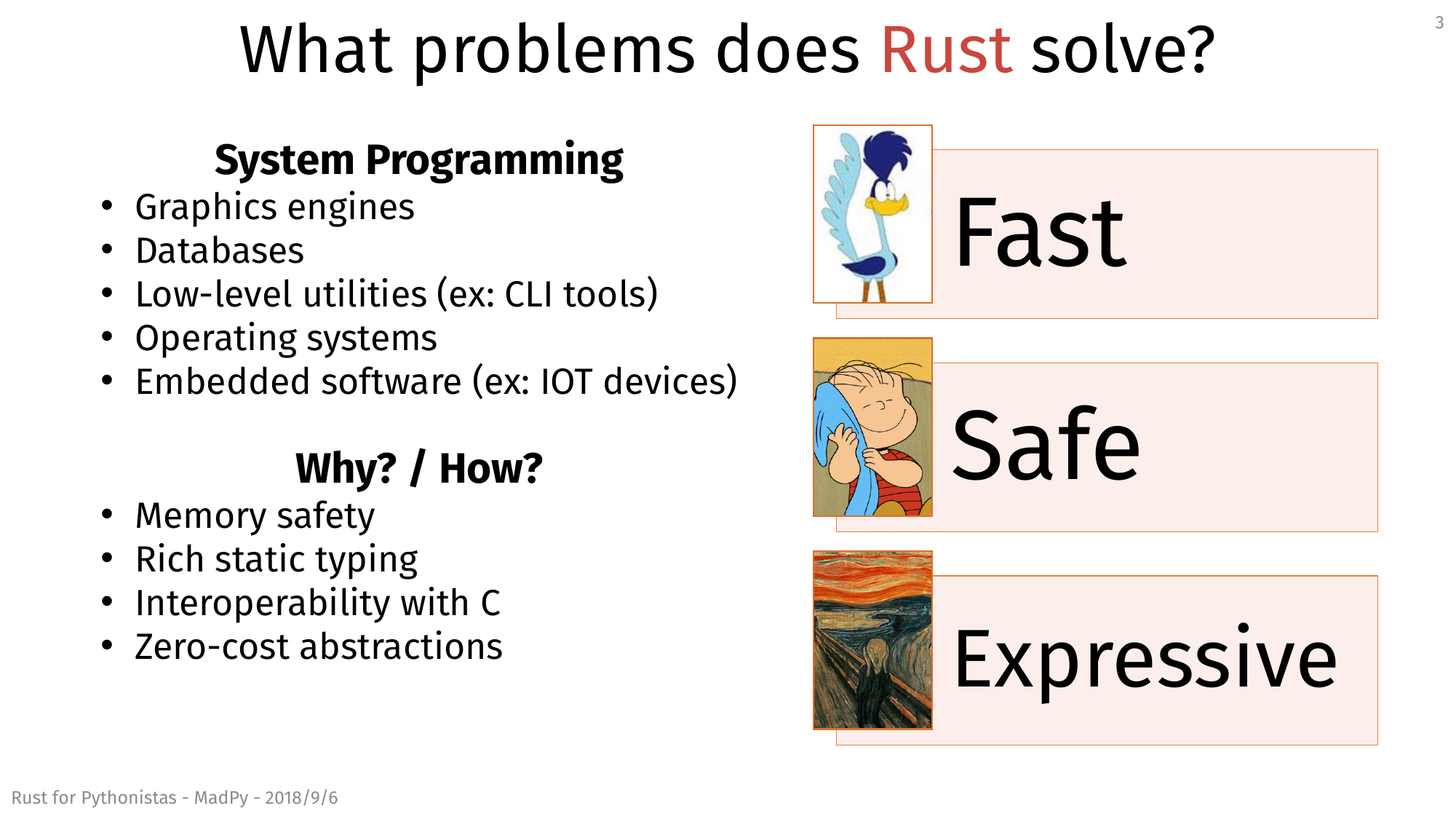

# What problems does Rust solve?
3
Fast
Safe
Expressive
System Programming
Graphics engines
Databases
Low-level utilities (ex: CLI tools)
Operating systems
Embedded software (ex: IOT devices)
Why? / How?
Memory safety
Rich static typing
Interoperability with C
Zero-cost abstractions
Rust for Pythonistas - MadPy - 2018/9/6